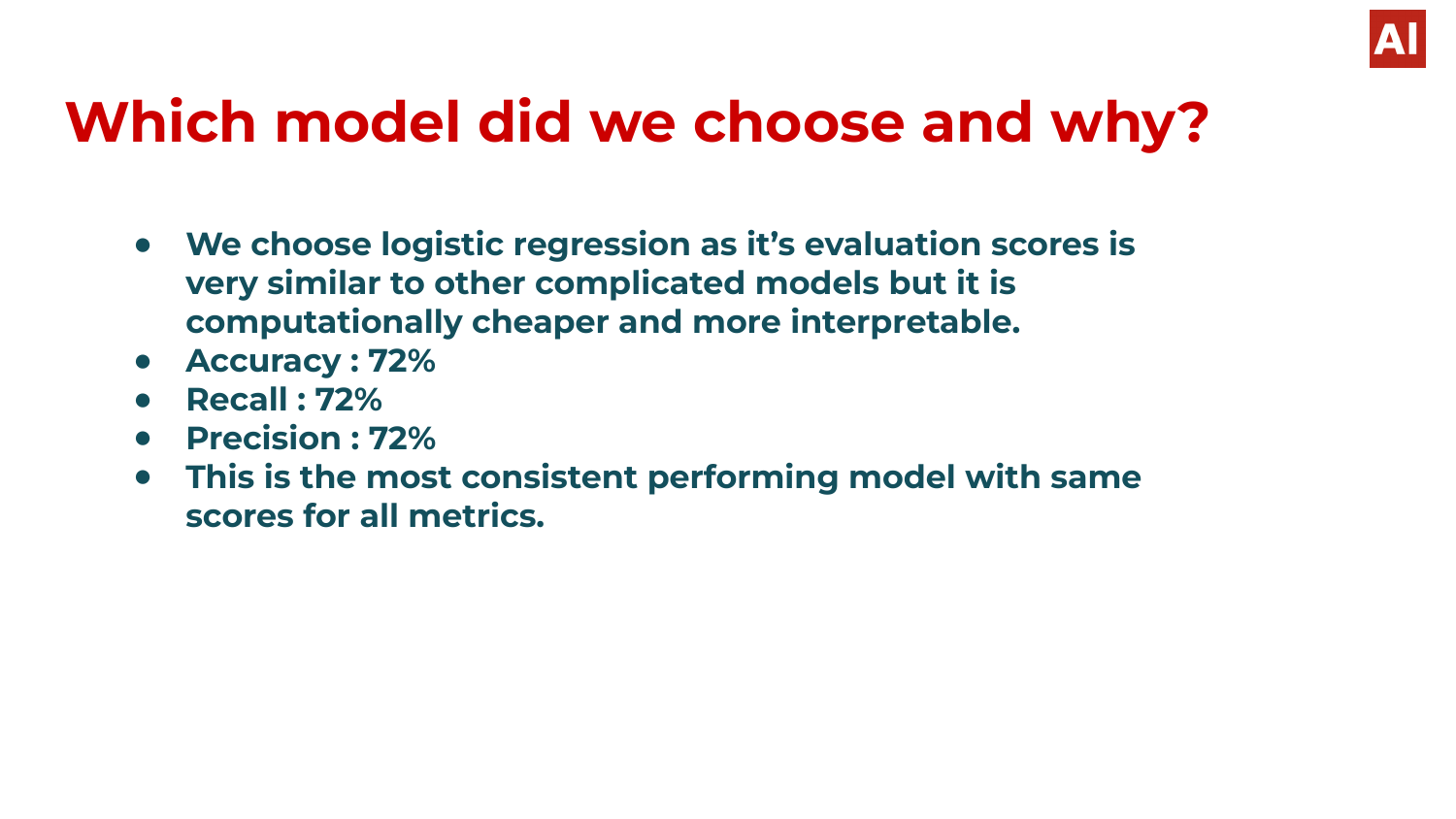

# Which model did we choose and why?

We choose logistic regression as it’s evaluation scores is very similar to other complicated models but it is computationally cheaper and more interpretable.
Accuracy : 72%
Recall : 72%
Precision : 72%
This is the most consistent performing model with same scores for all metrics.